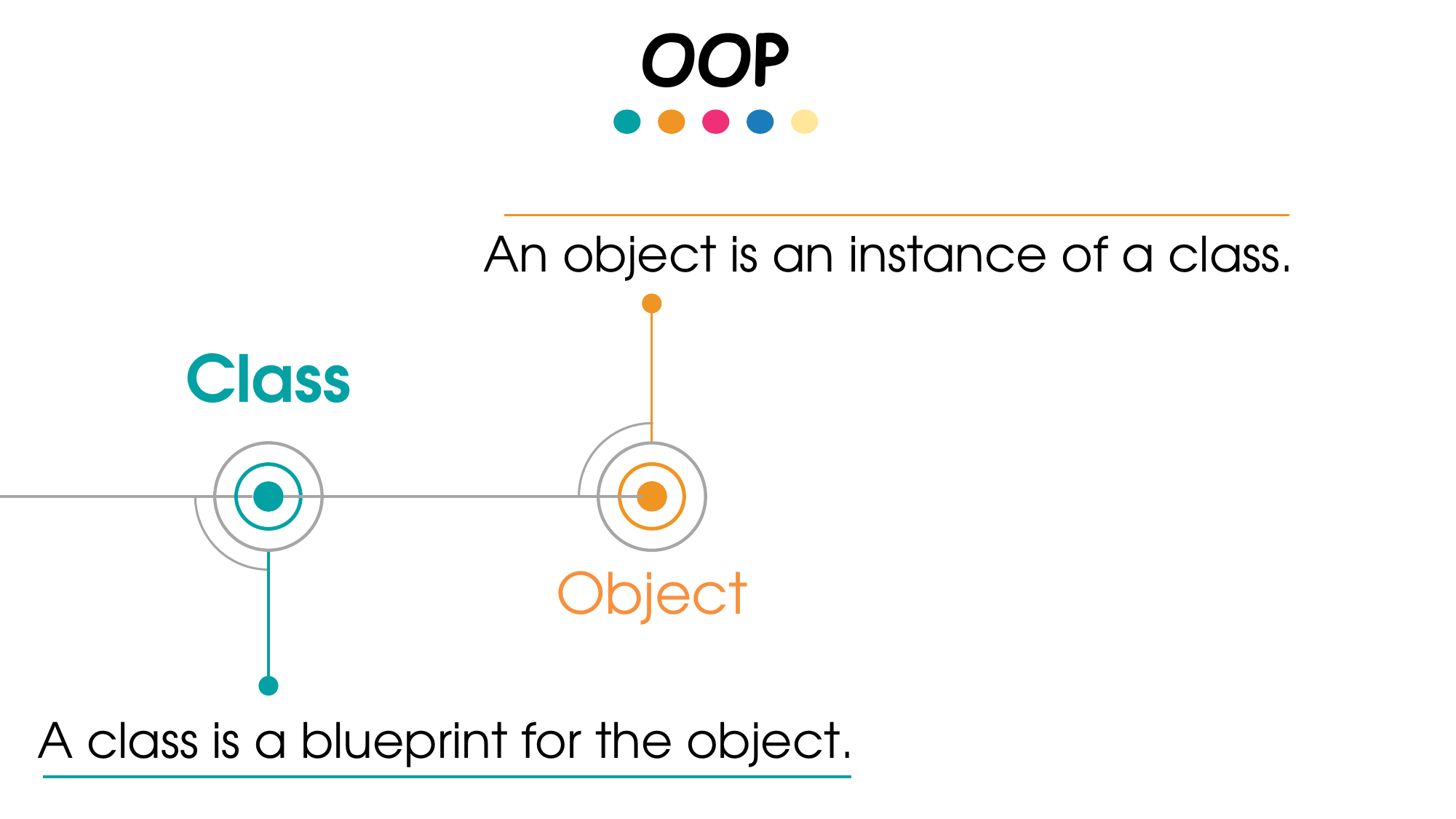

OOP

An object is an instance of a class.

Class

Object

A class is a blueprint for the object.